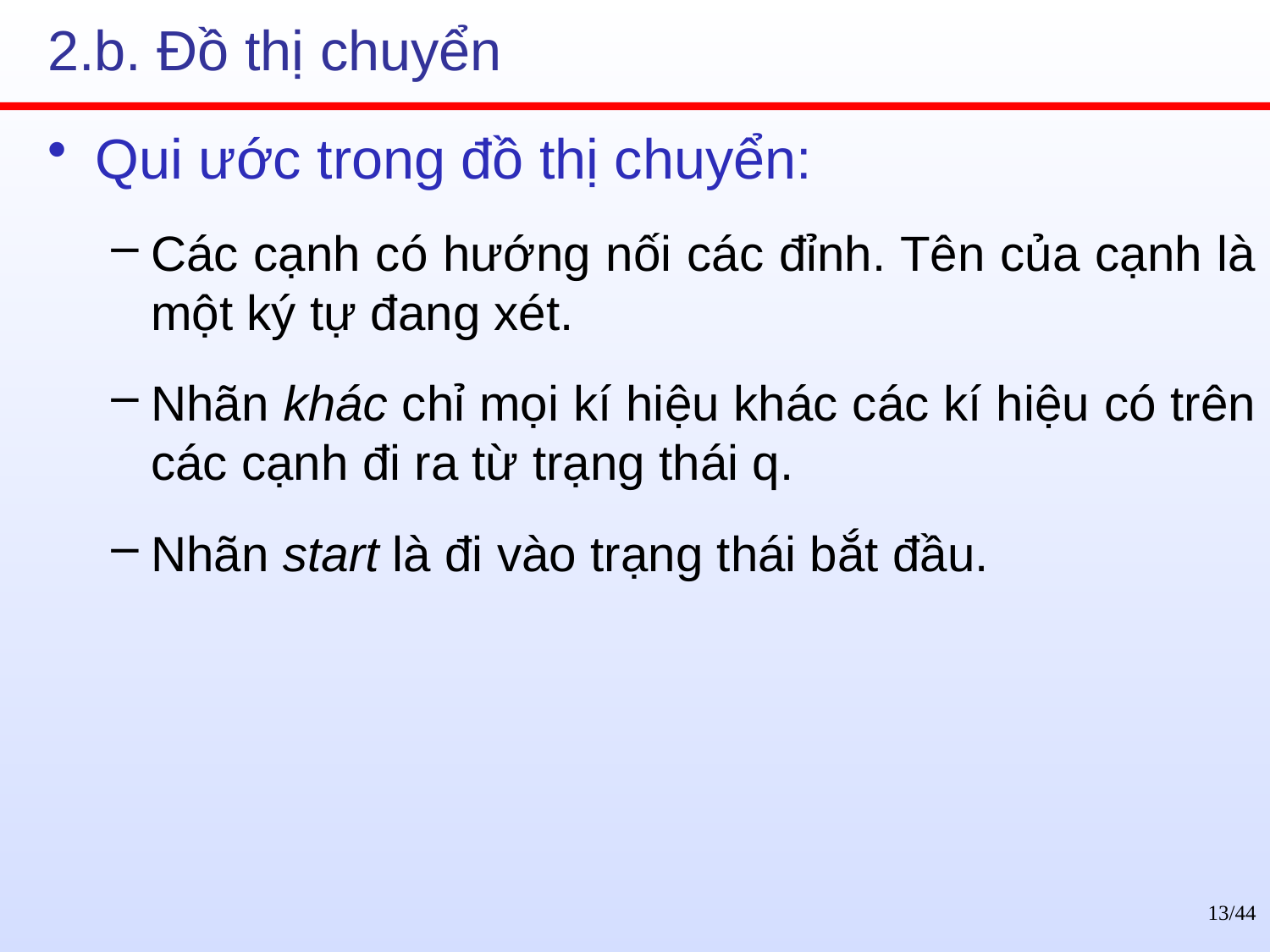

# 2.b. Đồ thị chuyển
Qui ước trong đồ thị chuyển:
Các cạnh có hướng nối các đỉnh. Tên của cạnh là một ký tự đang xét.
Nhãn khác chỉ mọi kí hiệu khác các kí hiệu có trên các cạnh đi ra từ trạng thái q.
Nhãn start là đi vào trạng thái bắt đầu.